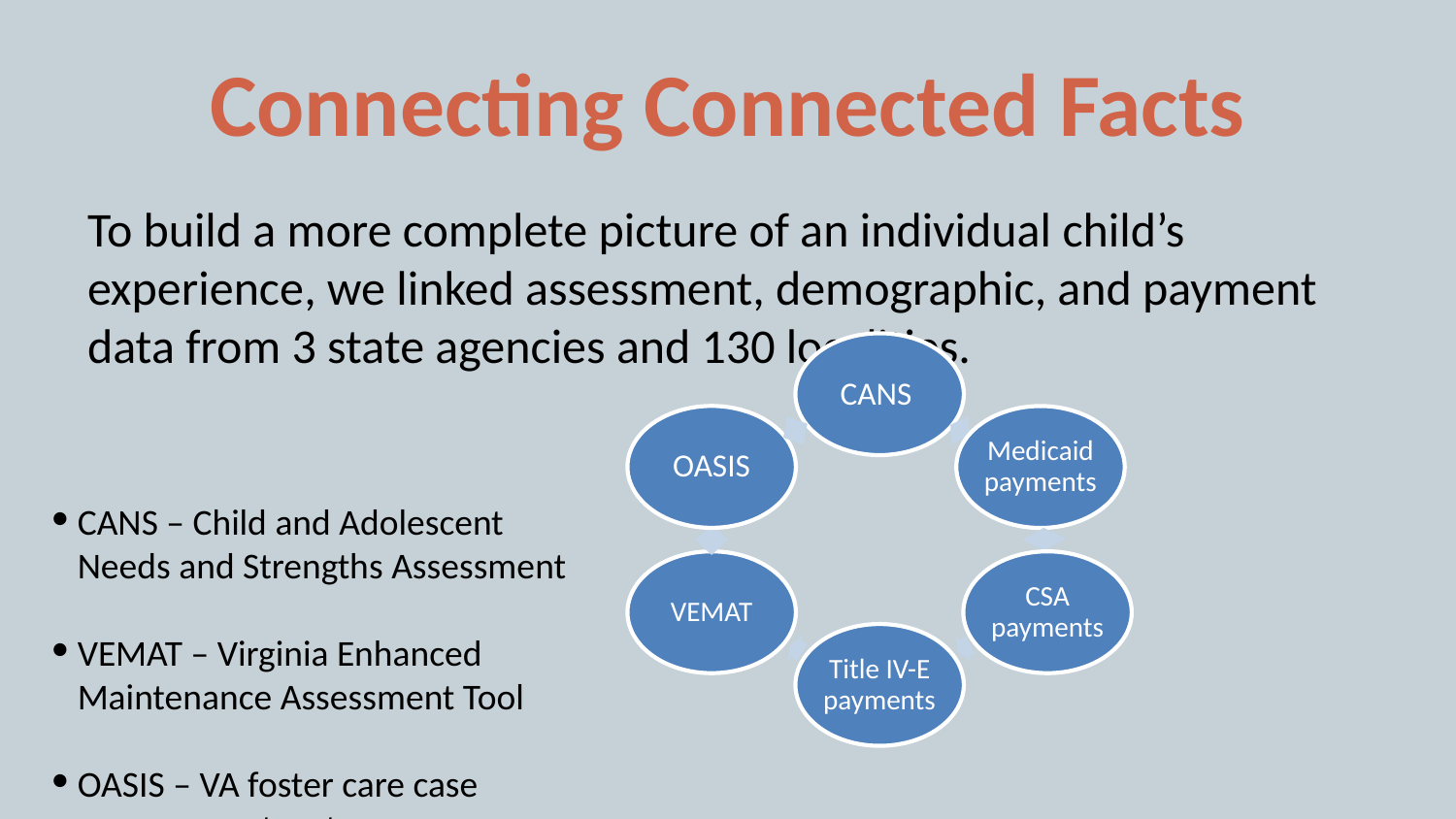

# Connecting Connected Facts
To build a more complete picture of an individual child’s experience, we linked assessment, demographic, and payment data from 3 state agencies and 130 localities.

CANS

OASIS

Medicaid payments

VEMAT

CSA payments

Title IV-E payments

CANS – Child and Adolescent Needs and Strengths Assessment

VEMAT – Virginia Enhanced Maintenance Assessment Tool

OASIS – VA foster care case management system